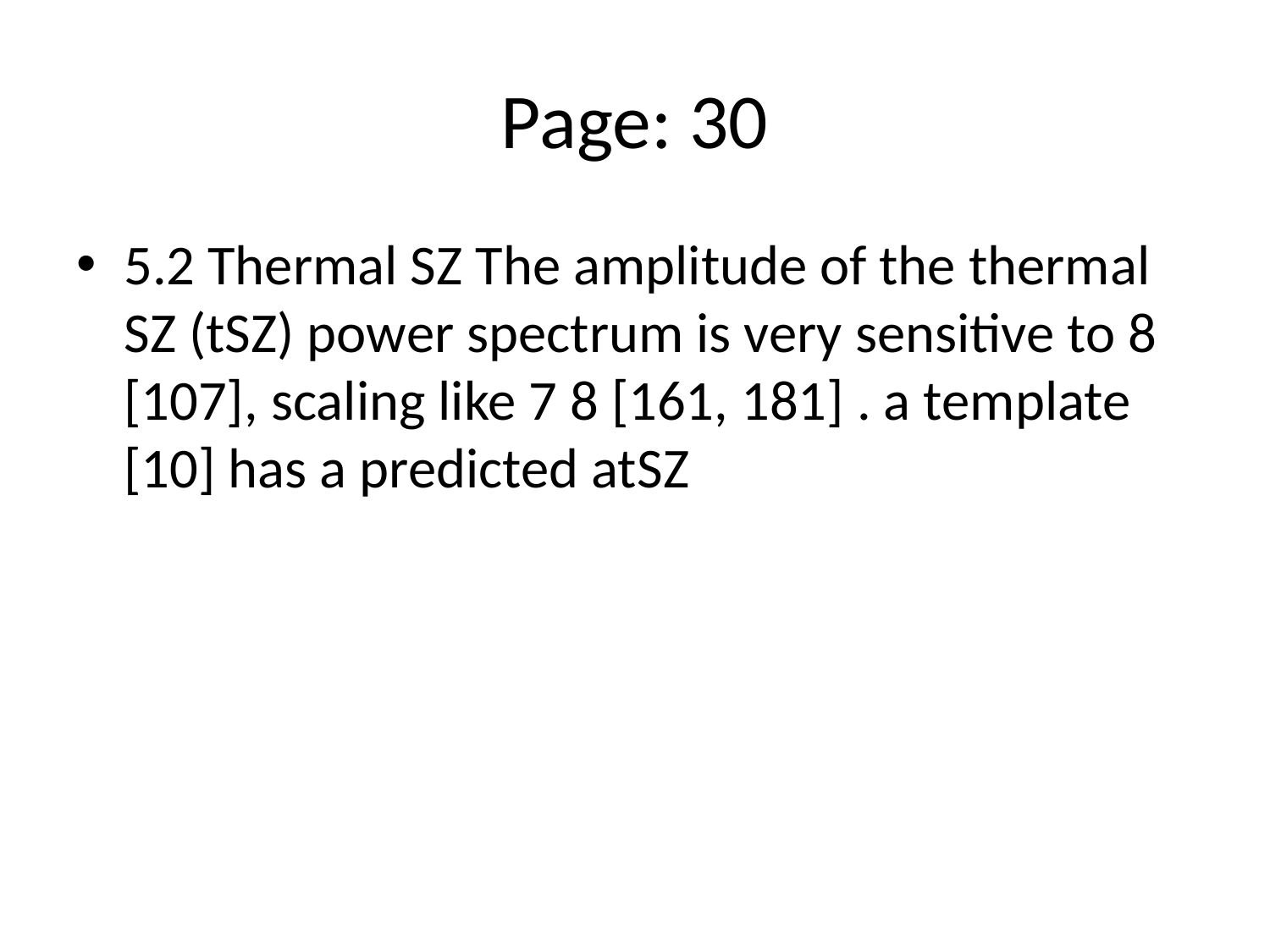

# Page: 30
5.2 Thermal SZ The amplitude of the thermal SZ (tSZ) power spectrum is very sensitive to 8 [107], scaling like 7 8 [161, 181] . a template [10] has a predicted atSZ